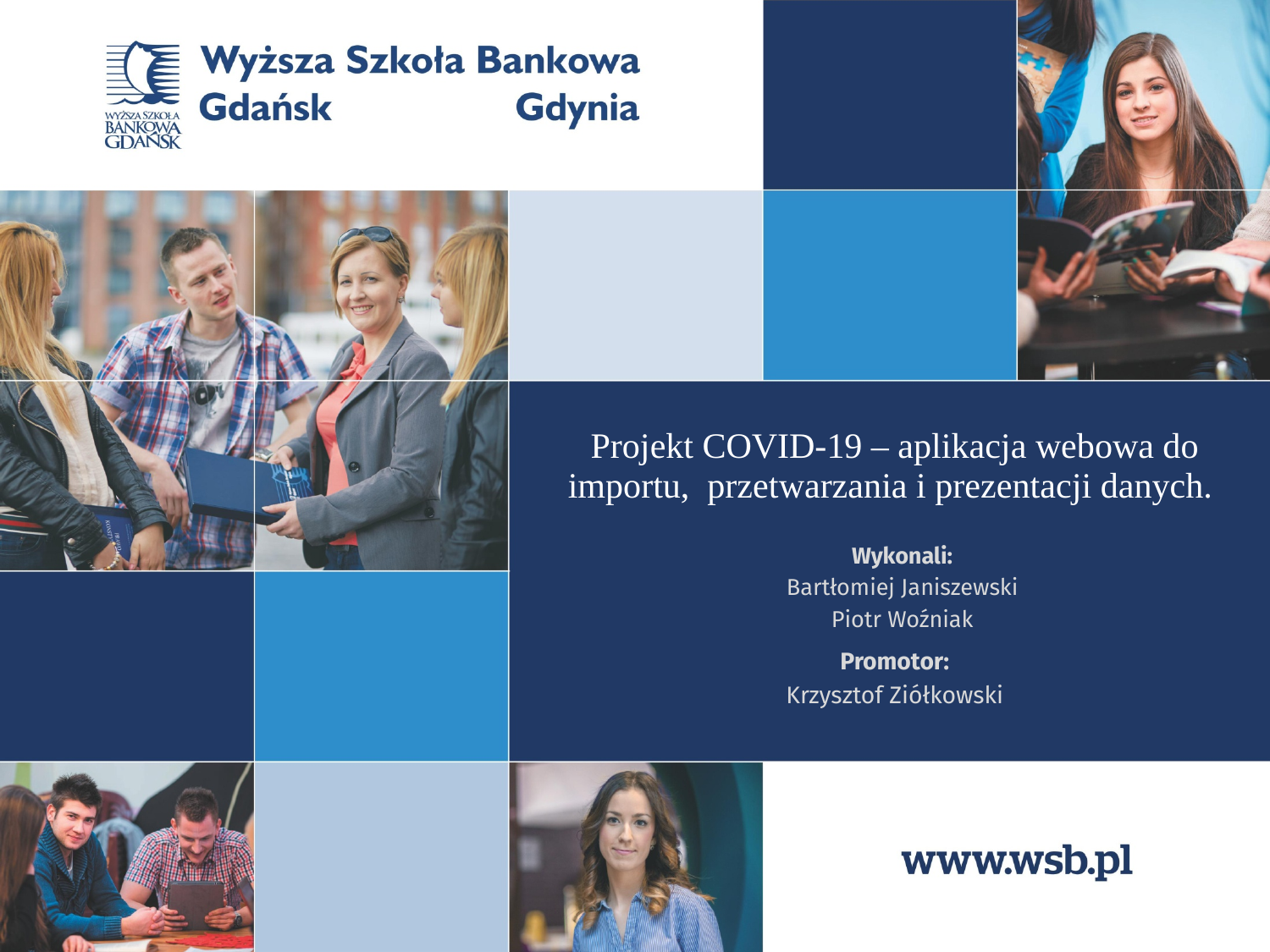

Projekt COVID-19 – aplikacja webowa do importu,  przetwarzania i prezentacji danych.
Wykonali:
Bartłomiej Janiszewski
Piotr Woźniak

Promotor:
Krzysztof Ziółkowski